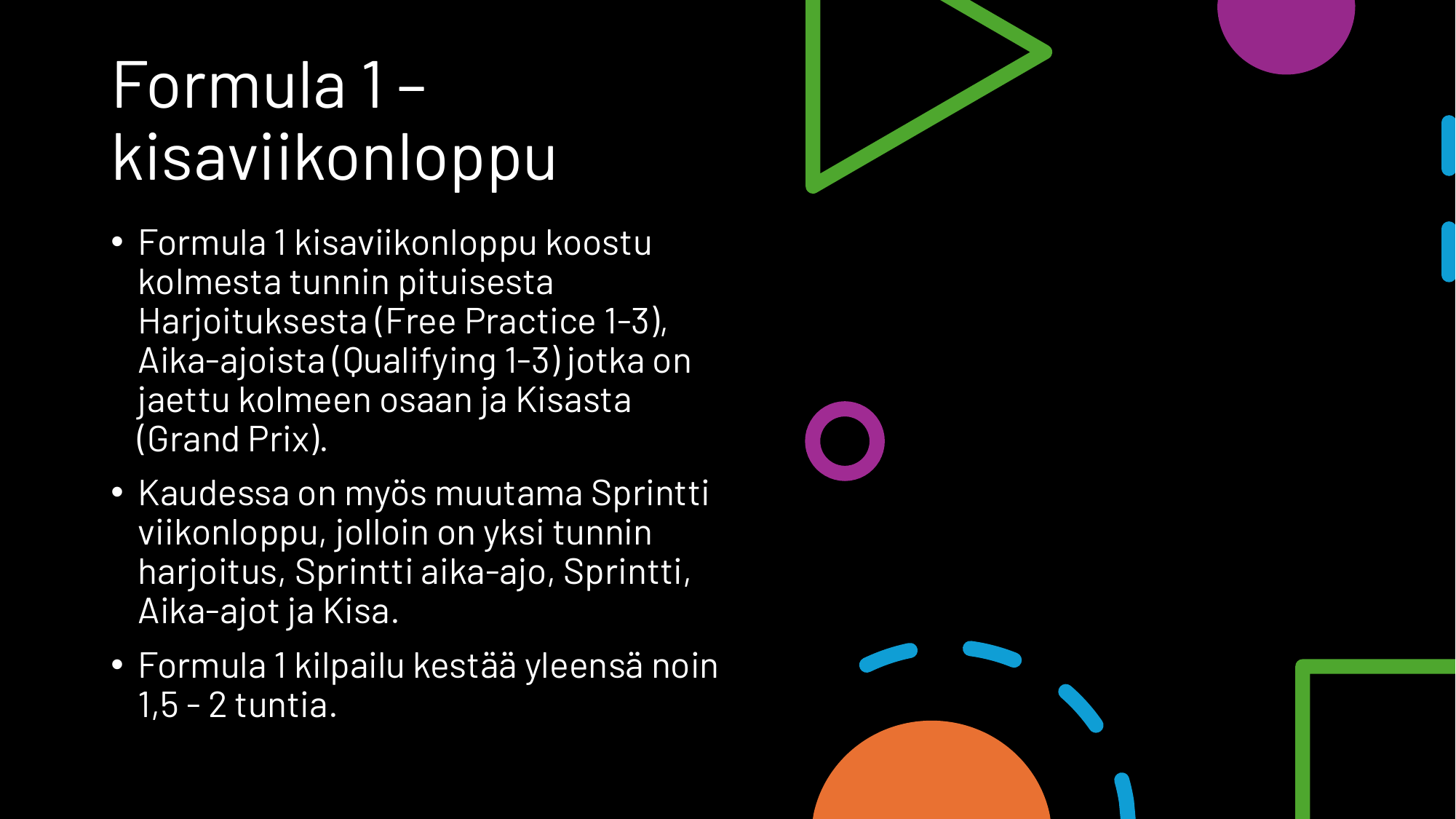

# Formula 1 –kisaviikonloppu
Formula 1 kisaviikonloppu koostu kolmesta tunnin pituisesta Harjoituksesta (Free Practice 1-3), Aika-ajoista (Qualifying 1-3) jotka on jaettu kolmeen osaan ja Kisasta (Grand Prix).
Kaudessa on myös muutama Sprintti viikonloppu, jolloin on yksi tunnin harjoitus, Sprintti aika-ajo, Sprintti, Aika-ajot ja Kisa.
Formula 1 kilpailu kestää yleensä noin 1,5 - 2 tuntia.